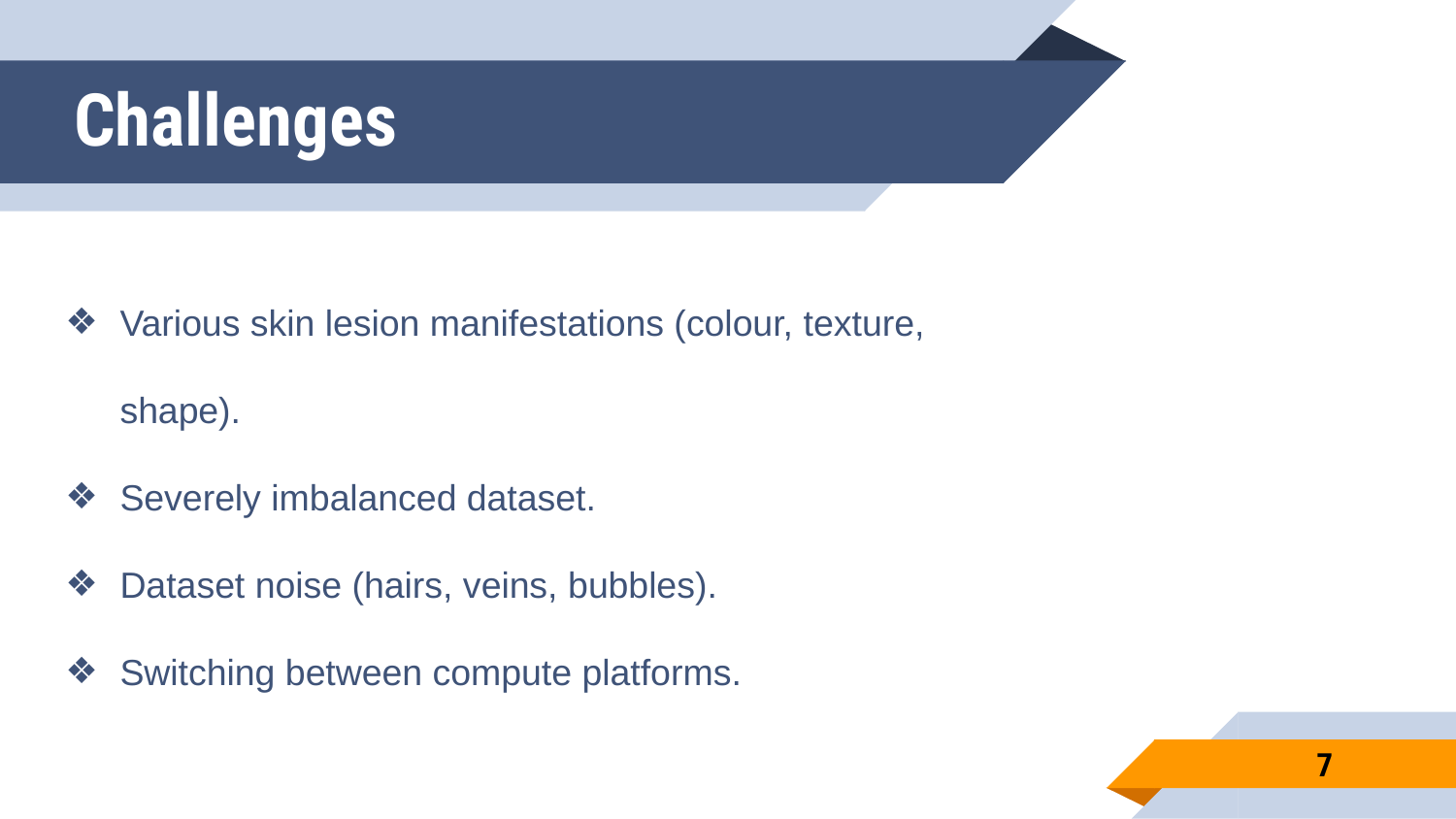

# Challenges

Various skin lesion manifestations (colour, texture, shape).
Severely imbalanced dataset.
Dataset noise (hairs, veins, bubbles).
Switching between compute platforms.

7